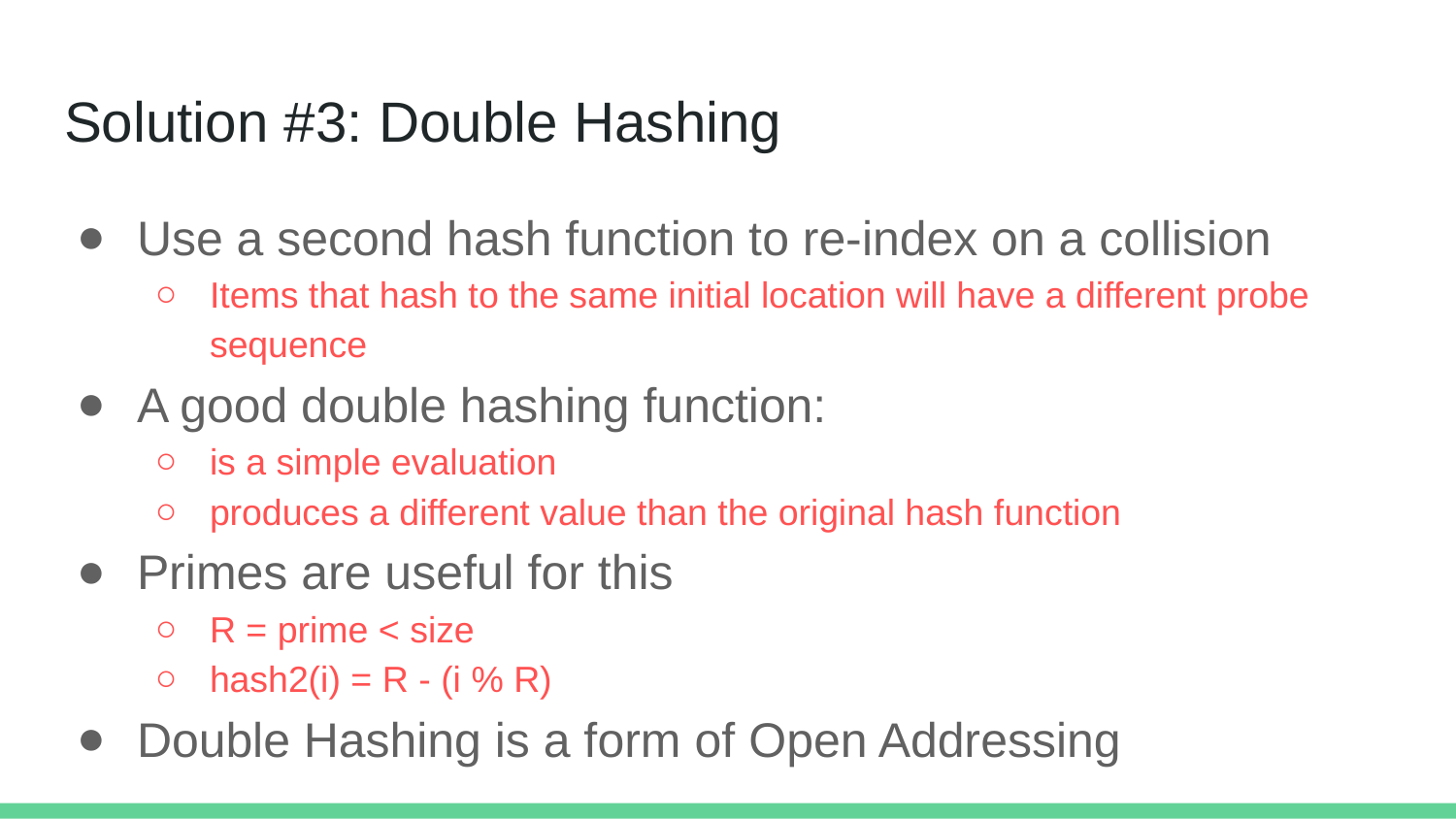

# Solution #3: Double Hashing
Use a second hash function to re-index on a collision
Items that hash to the same initial location will have a different probe sequence
A good double hashing function:
is a simple evaluation
produces a different value than the original hash function
Primes are useful for this
R = prime < size
hash2(i) = R - (i % R)
Double Hashing is a form of Open Addressing